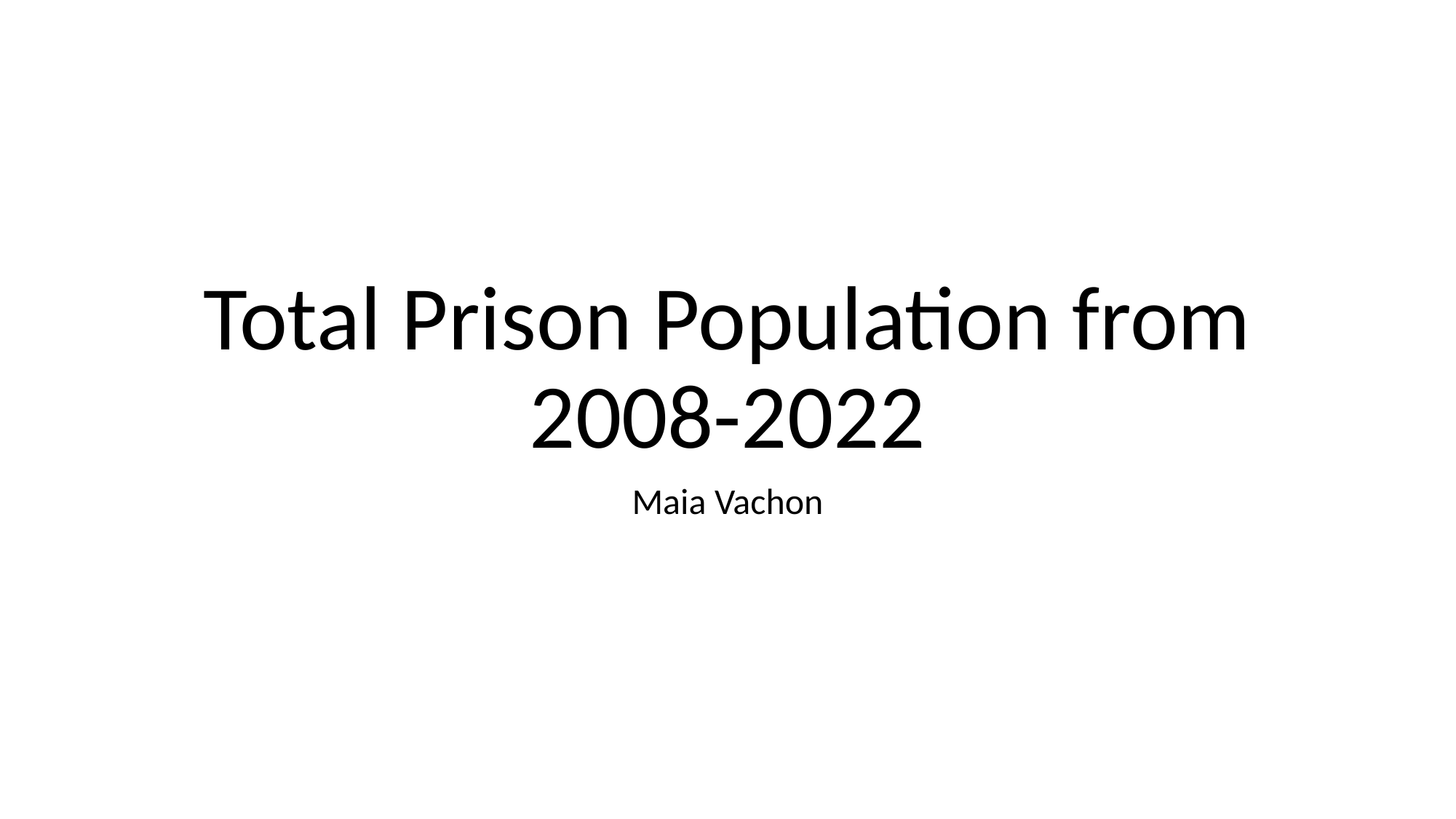

# Total Prison Population from 2008-2022
Maia Vachon